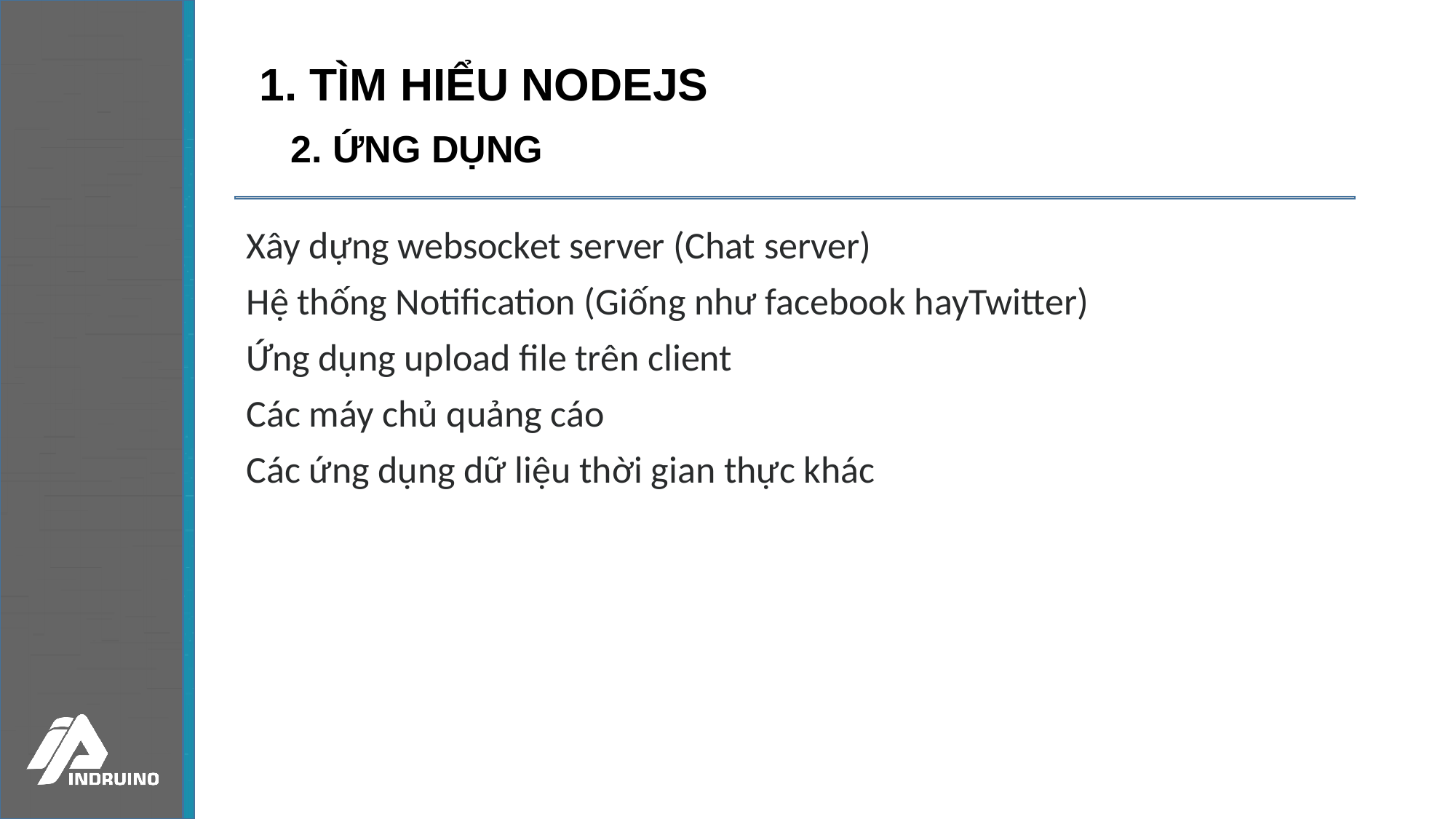

# 1. TÌM HIỂU NODEJS
2. ỨNG DỤNG
Xây dựng websocket server (Chat server)
Hệ thống Notification (Giống như facebook hayTwitter)
Ứng dụng upload file trên client
Các máy chủ quảng cáo
Các ứng dụng dữ liệu thời gian thực khác